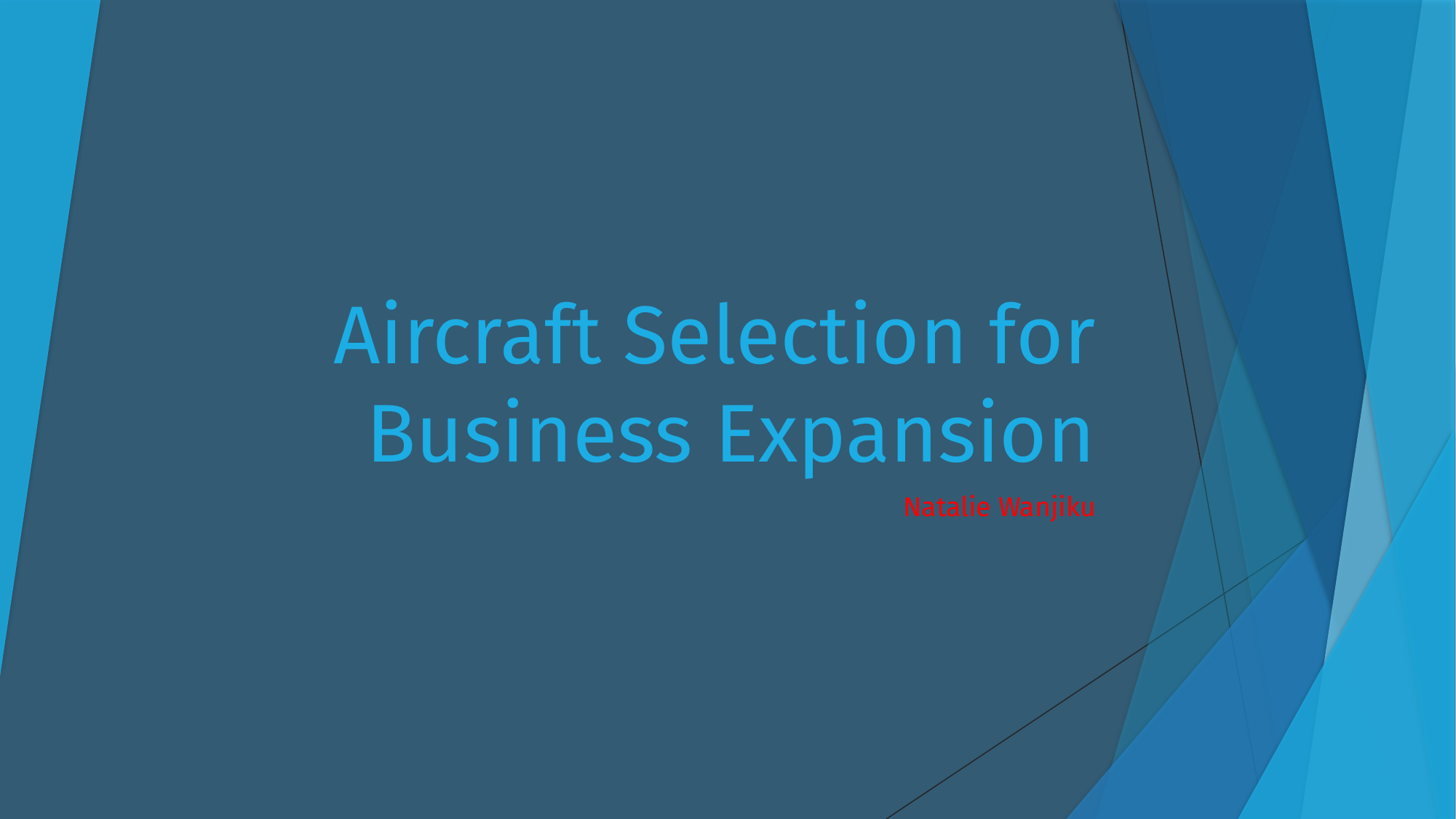

# Aircraft Selection for Business Expansion
Natalie Wanjiku